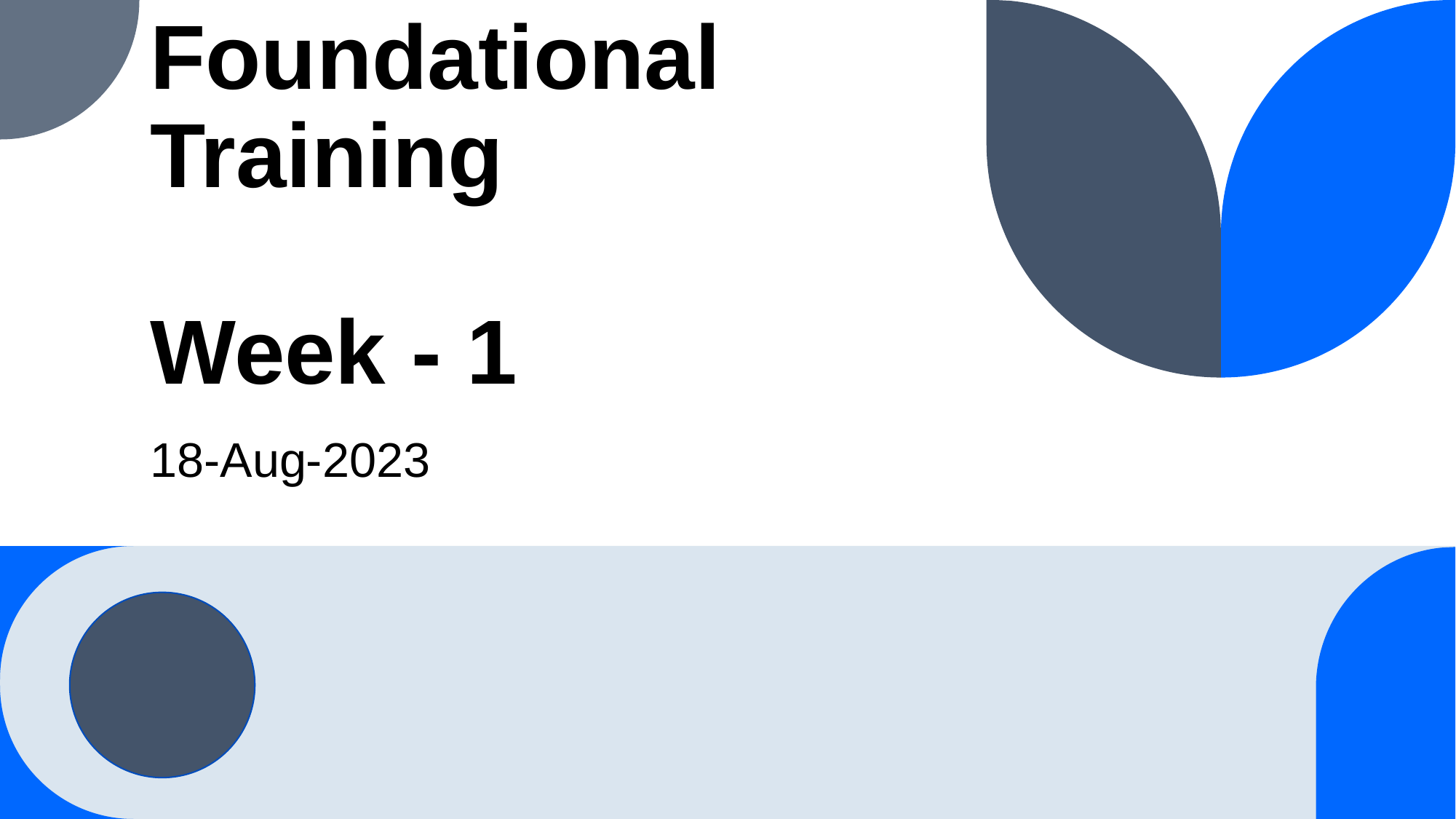

# Foundational Training Week - 1
18-Aug-2023